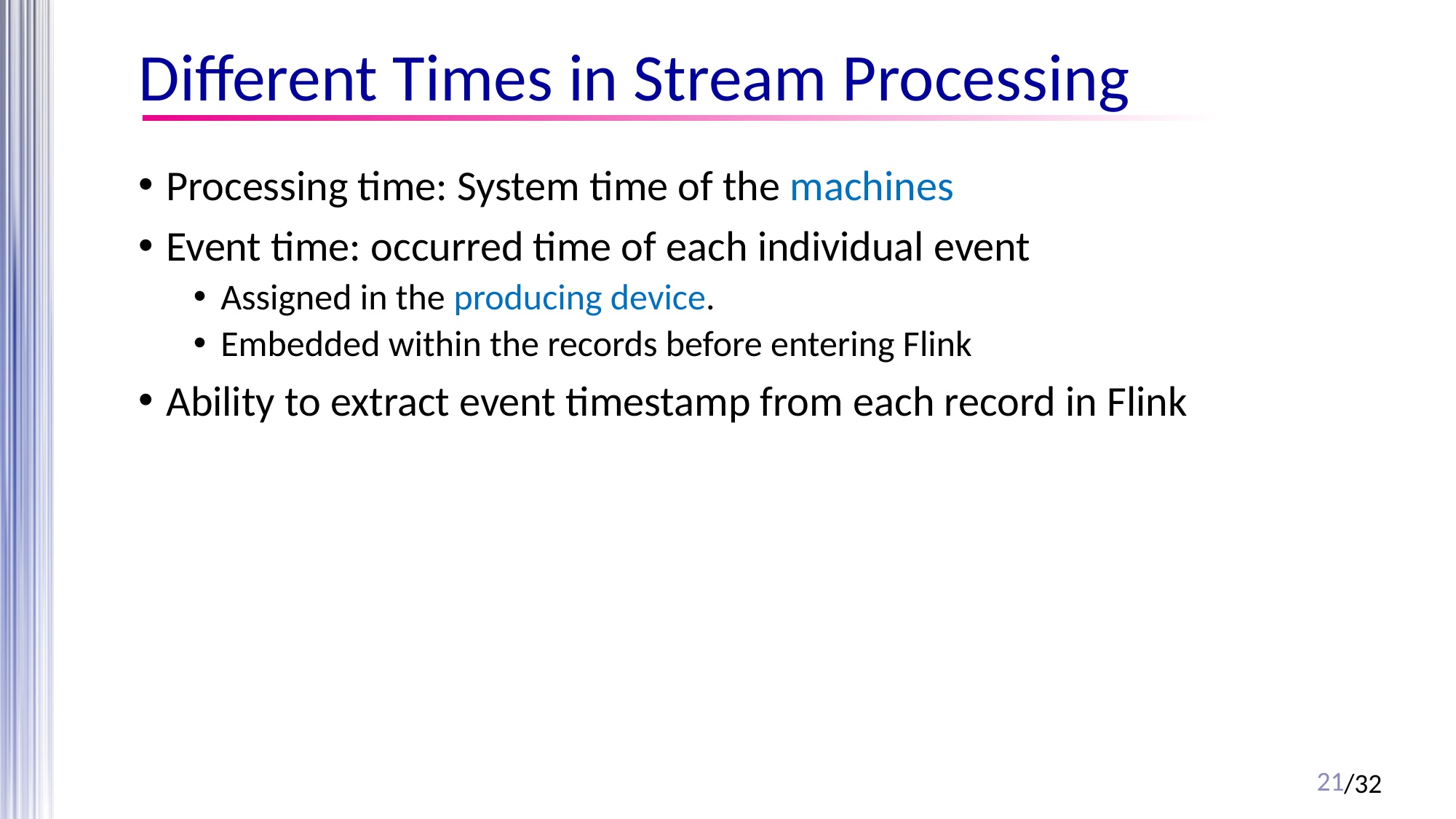

# Different Times in Stream Processing
Processing time: System time of the machines
Event time: occurred time of each individual event
Assigned in the producing device.
Embedded within the records before entering Flink
Ability to extract event timestamp from each record in Flink
21